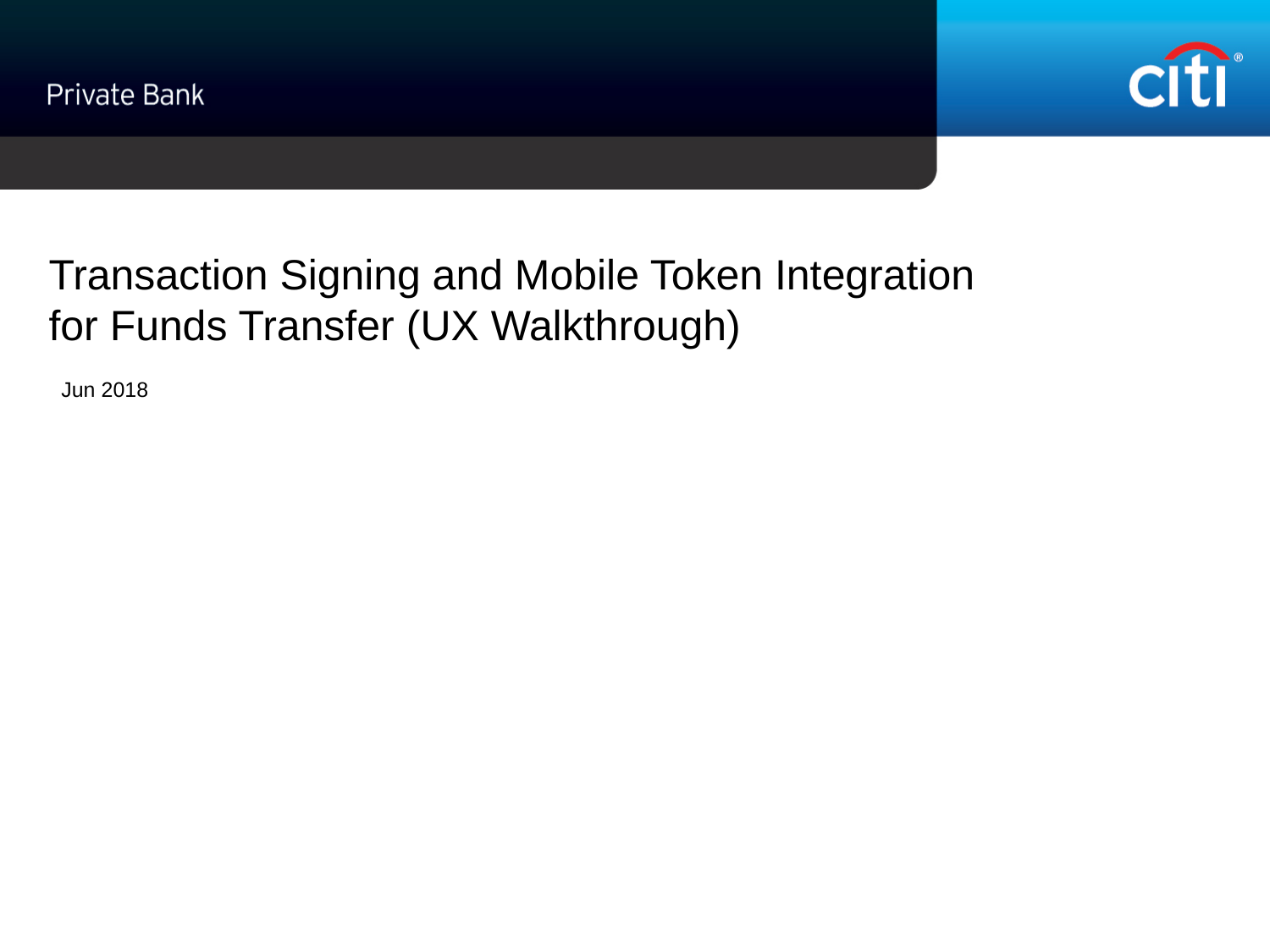

# Transaction Signing and Mobile Token Integration for Funds Transfer (UX Walkthrough)
Jun 2018